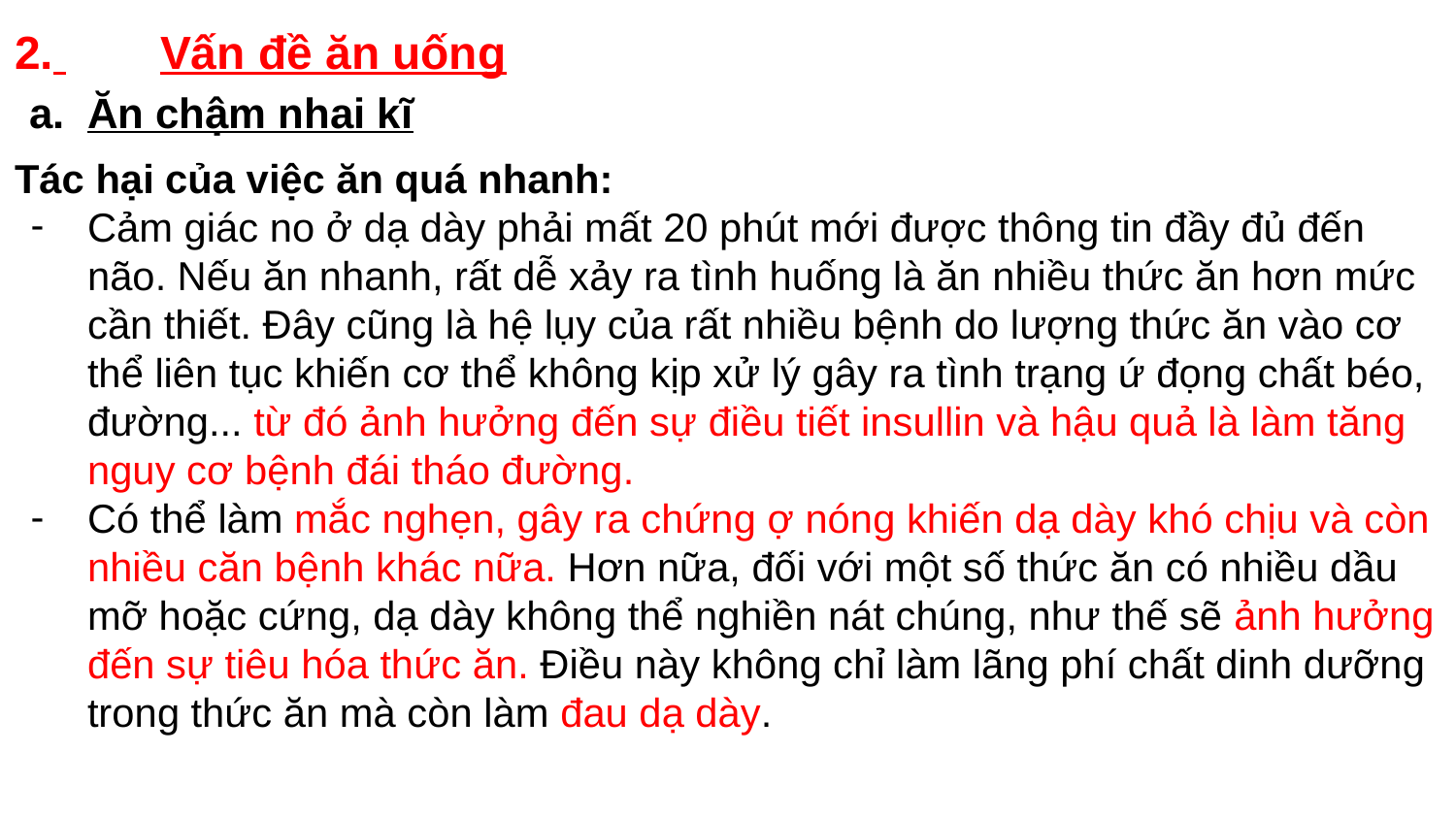

2. 	Vấn đề ăn uống
Ăn chậm nhai kĩ

Tác hại của việc ăn quá nhanh:
Cảm giác no ở dạ dày phải mất 20 phút mới được thông tin đầy đủ đến não. Nếu ăn nhanh, rất dễ xảy ra tình huống là ăn nhiều thức ăn hơn mức cần thiết. Đây cũng là hệ lụy của rất nhiều bệnh do lượng thức ăn vào cơ thể liên tục khiến cơ thể không kịp xử lý gây ra tình trạng ứ đọng chất béo, đường... từ đó ảnh hưởng đến sự điều tiết insullin và hậu quả là làm tăng nguy cơ bệnh đái tháo đường.
Có thể làm mắc nghẹn, gây ra chứng ợ nóng khiến dạ dày khó chịu và còn nhiều căn bệnh khác nữa. Hơn nữa, đối với một số thức ăn có nhiều dầu mỡ hoặc cứng, dạ dày không thể nghiền nát chúng, như thế sẽ ảnh hưởng đến sự tiêu hóa thức ăn. Điều này không chỉ làm lãng phí chất dinh dưỡng trong thức ăn mà còn làm đau dạ dày.